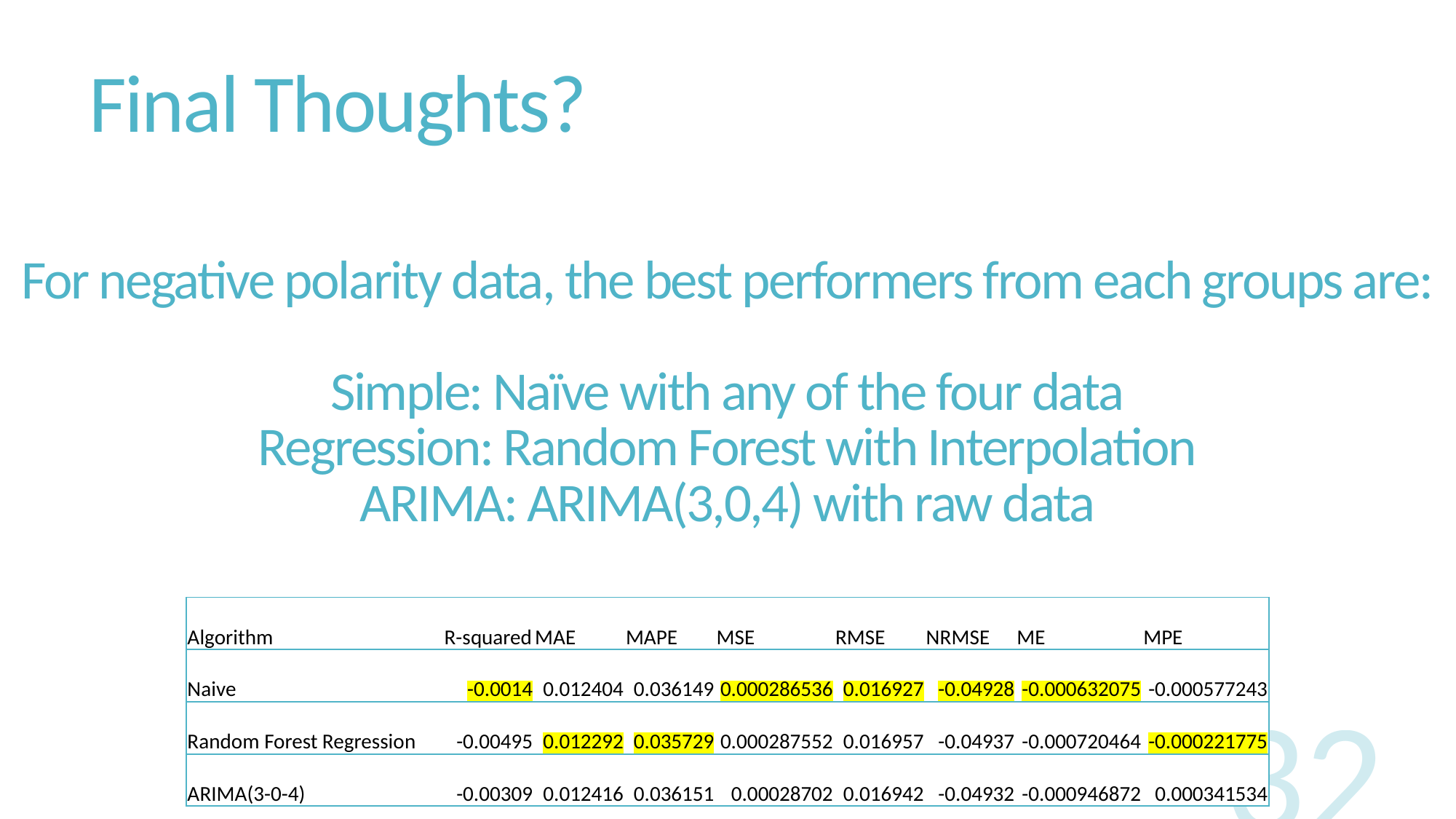

Final Thoughts?
For negative polarity data, the best performers from each groups are:

Simple: Naïve with any of the four data
Regression: Random Forest with Interpolation
ARIMA: ARIMA(3,0,4) with raw data
| Algorithm | R-squared | MAE | MAPE | MSE | RMSE | NRMSE | ME | MPE |
| --- | --- | --- | --- | --- | --- | --- | --- | --- |
| Naive | -0.0014 | 0.012404 | 0.036149 | 0.000286536 | 0.016927 | -0.04928 | -0.000632075 | -0.000577243 |
| Random Forest Regression | -0.00495 | 0.012292 | 0.035729 | 0.000287552 | 0.016957 | -0.04937 | -0.000720464 | -0.000221775 |
| ARIMA(3-0-4) | -0.00309 | 0.012416 | 0.036151 | 0.00028702 | 0.016942 | -0.04932 | -0.000946872 | 0.000341534 |
32